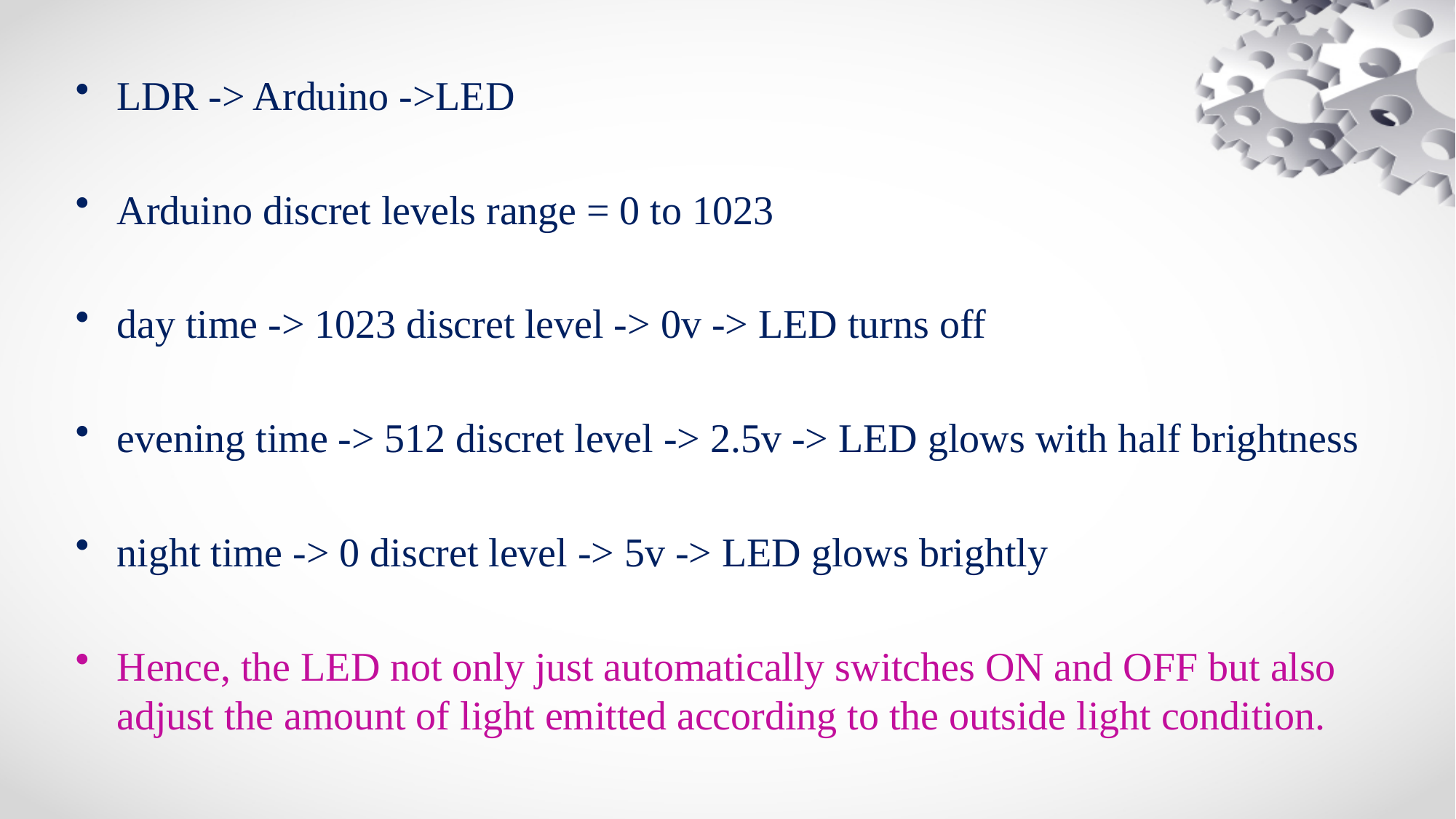

LDR -> Arduino ->LED

Arduino discret levels range = 0 to 1023

day time -> 1023 discret level -> 0v -> LED turns off

evening time -> 512 discret level -> 2.5v -> LED glows with half brightness

night time -> 0 discret level -> 5v -> LED glows brightly

Hence, the LED not only just automatically switches ON and OFF but also adjust the amount of light emitted according to the outside light condition.